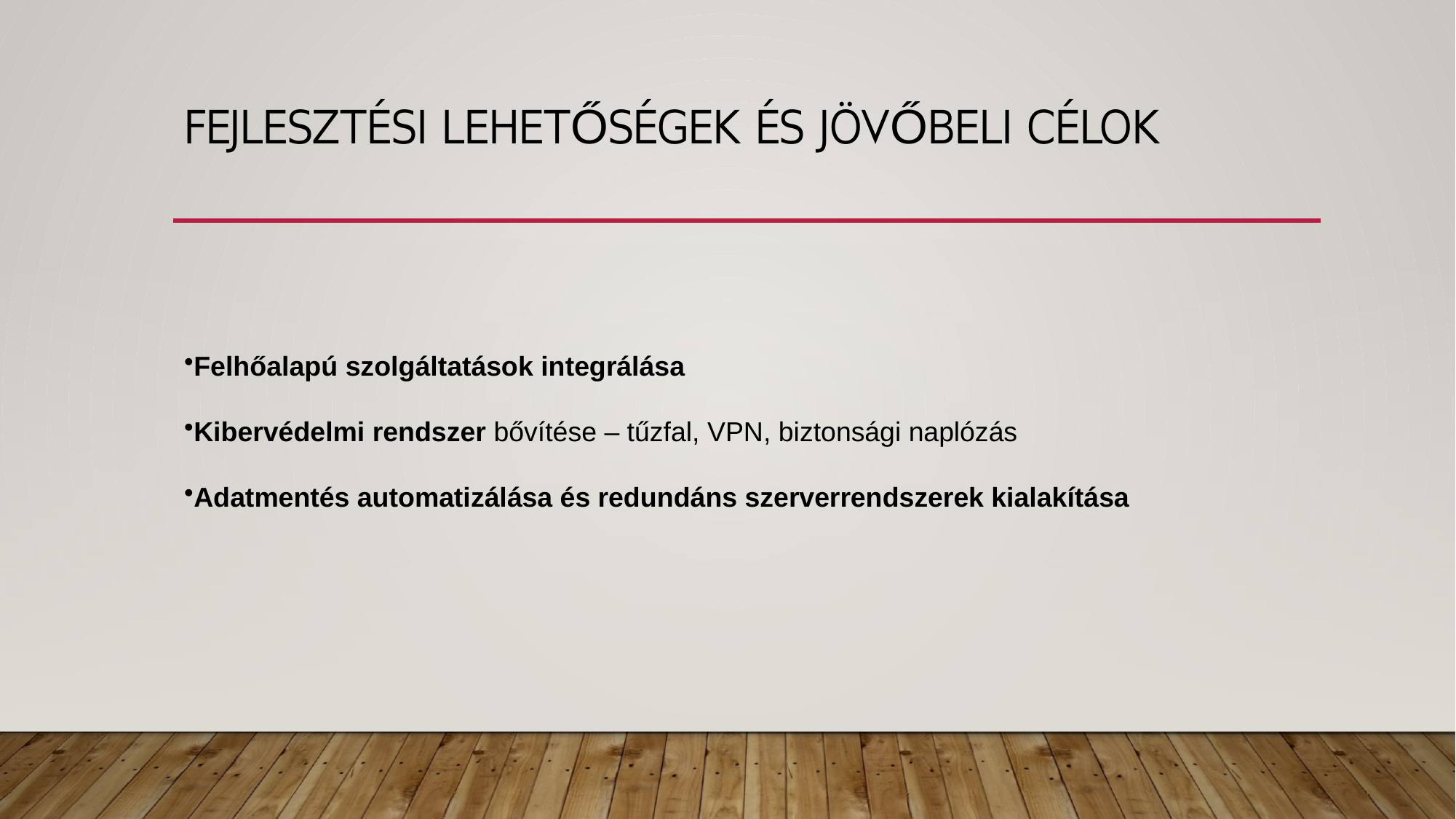

# Fejlesztési lehetőségek és jövőbeli célok
Felhőalapú szolgáltatások integrálása

Kibervédelmi rendszer bővítése – tűzfal, VPN, biztonsági naplózás

Adatmentés automatizálása és redundáns szerverrendszerek kialakítása